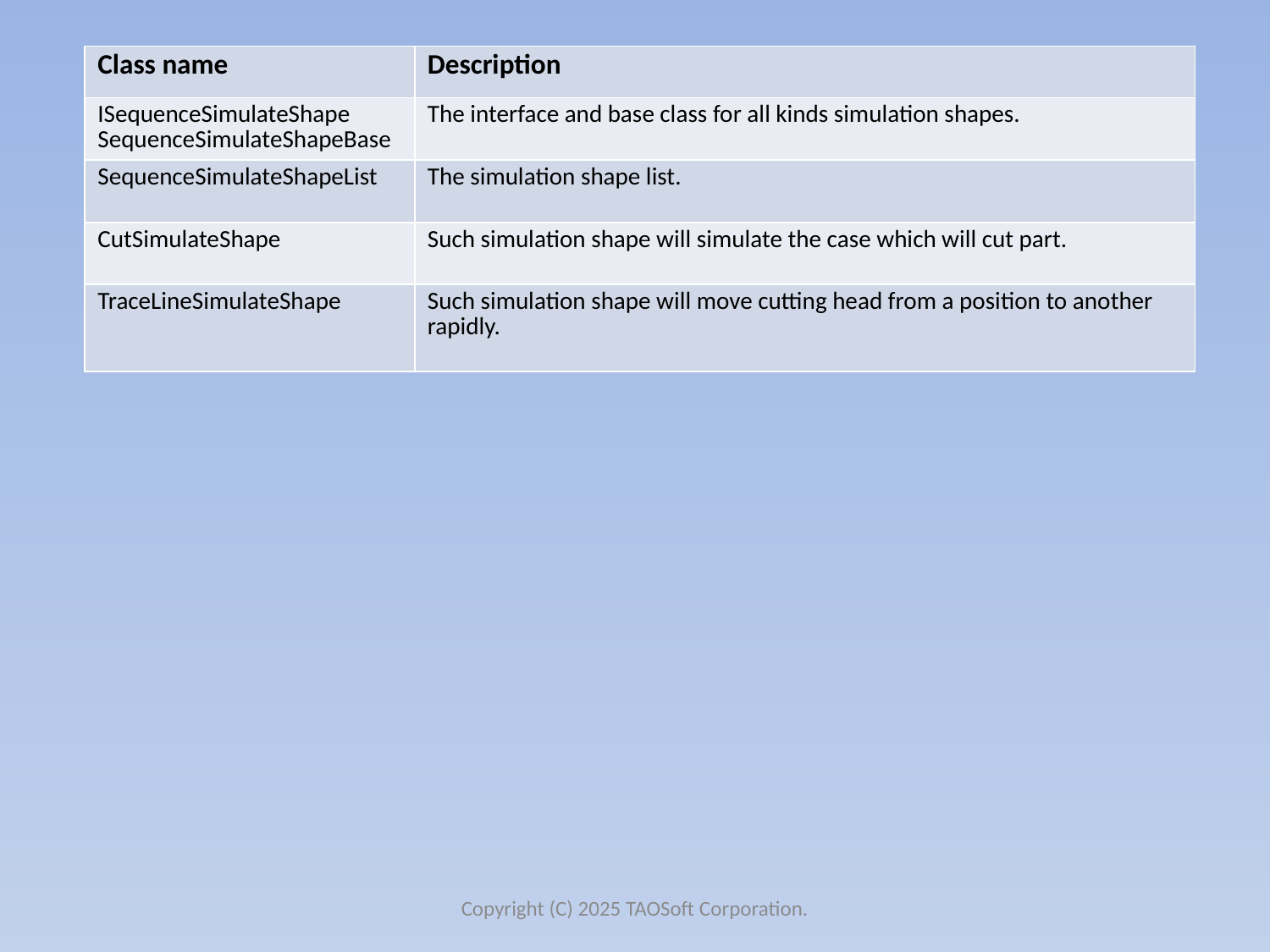

| Class name | Description |
| --- | --- |
| ISequenceSimulateShape SequenceSimulateShapeBase | The interface and base class for all kinds simulation shapes. |
| SequenceSimulateShapeList | The simulation shape list. |
| CutSimulateShape | Such simulation shape will simulate the case which will cut part. |
| TraceLineSimulateShape | Such simulation shape will move cutting head from a position to another rapidly. |
Copyright (C) 2025 TAOSoft Corporation.
15